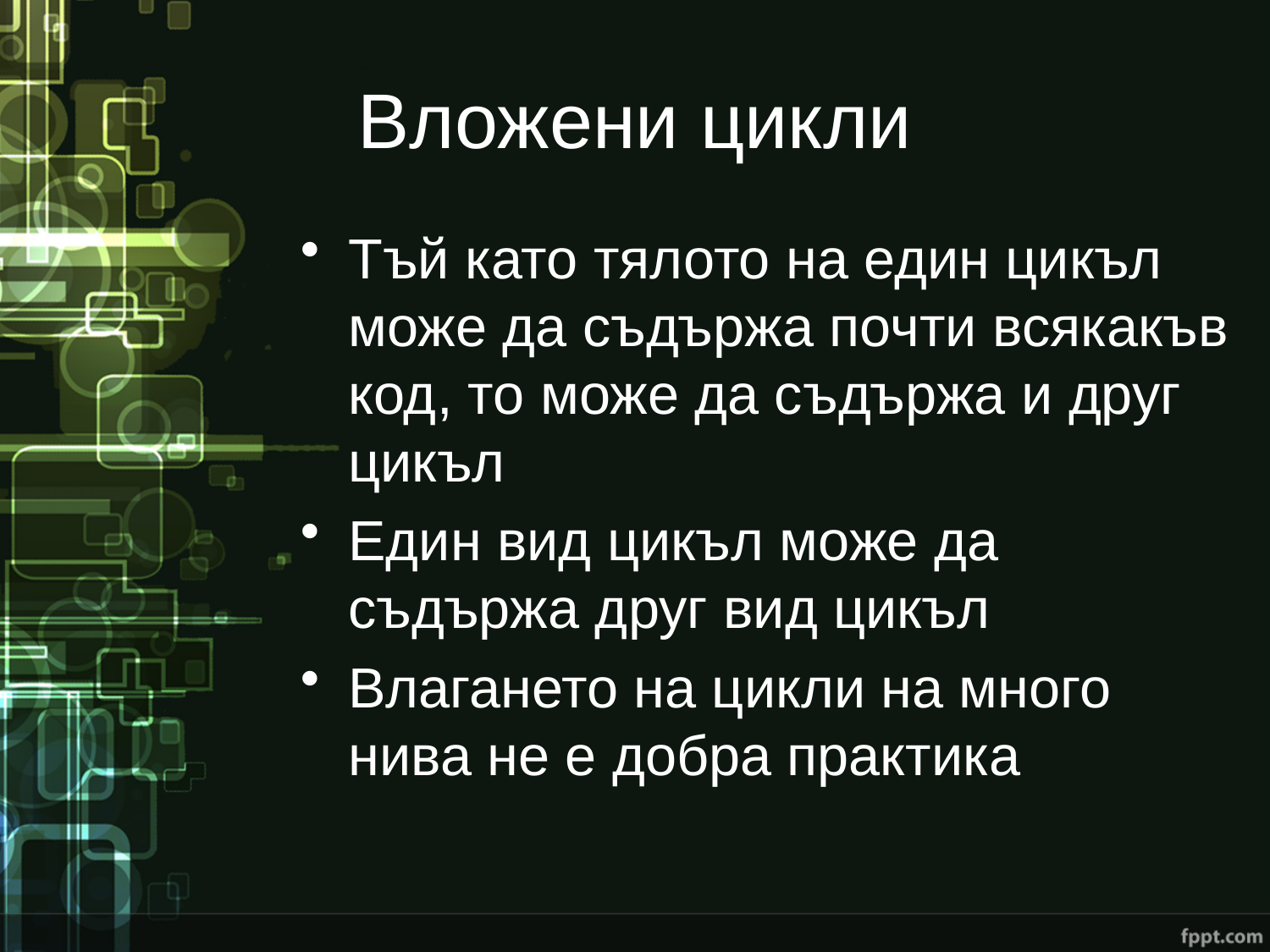

# Вложени цикли
Тъй като тялото на един цикъл може да съдържа почти всякакъв код, то може да съдържа и друг цикъл
Един вид цикъл може да съдържа друг вид цикъл
Влагането на цикли на много нива не е добра практика